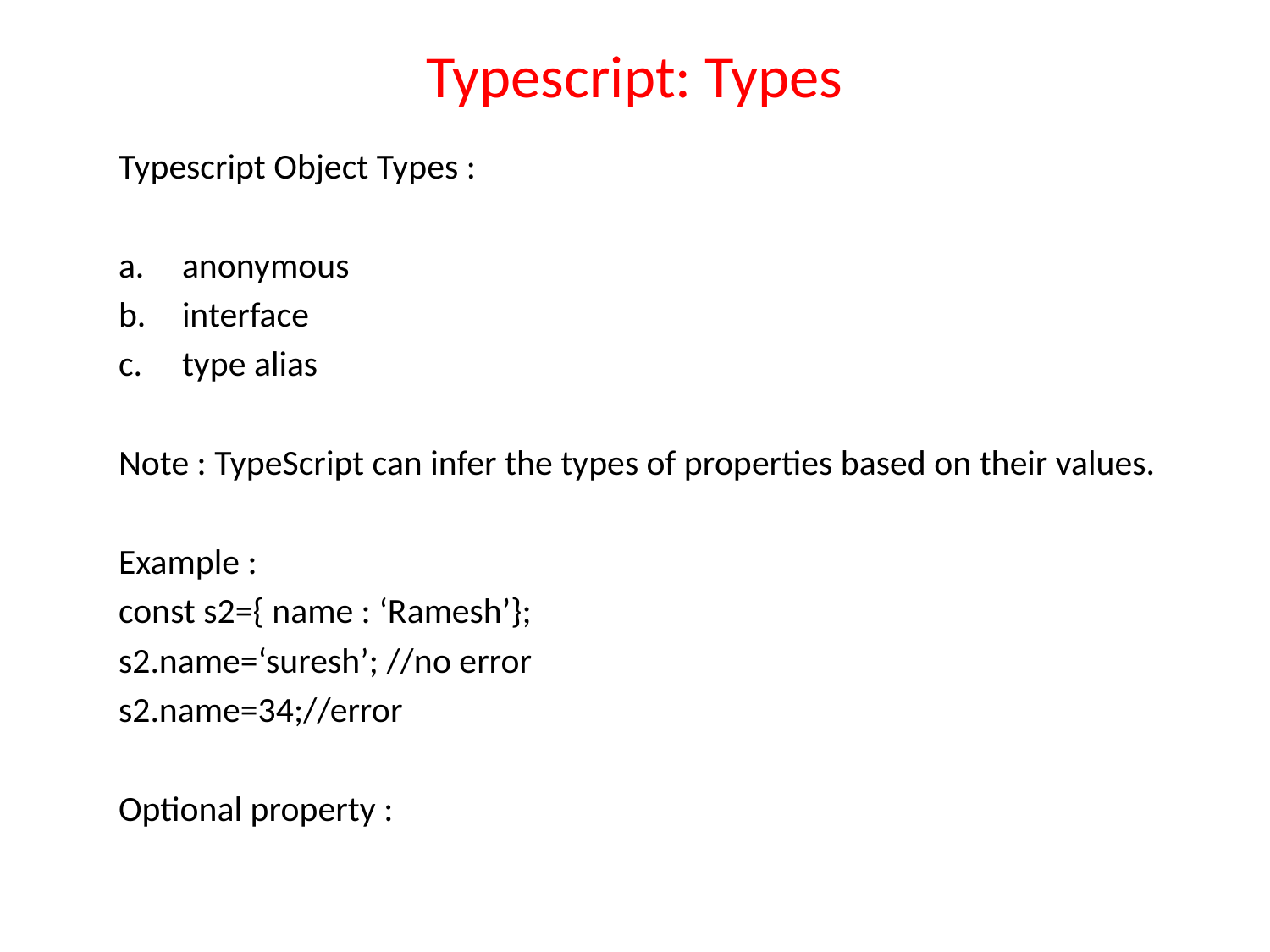

# Typescript: Types
Typescript Object Types :

anonymous
interface
type alias

Note : TypeScript can infer the types of properties based on their values.

Example :
const s2={ name : ‘Ramesh’};
s2.name=‘suresh’; //no error
s2.name=34;//error

Optional property :